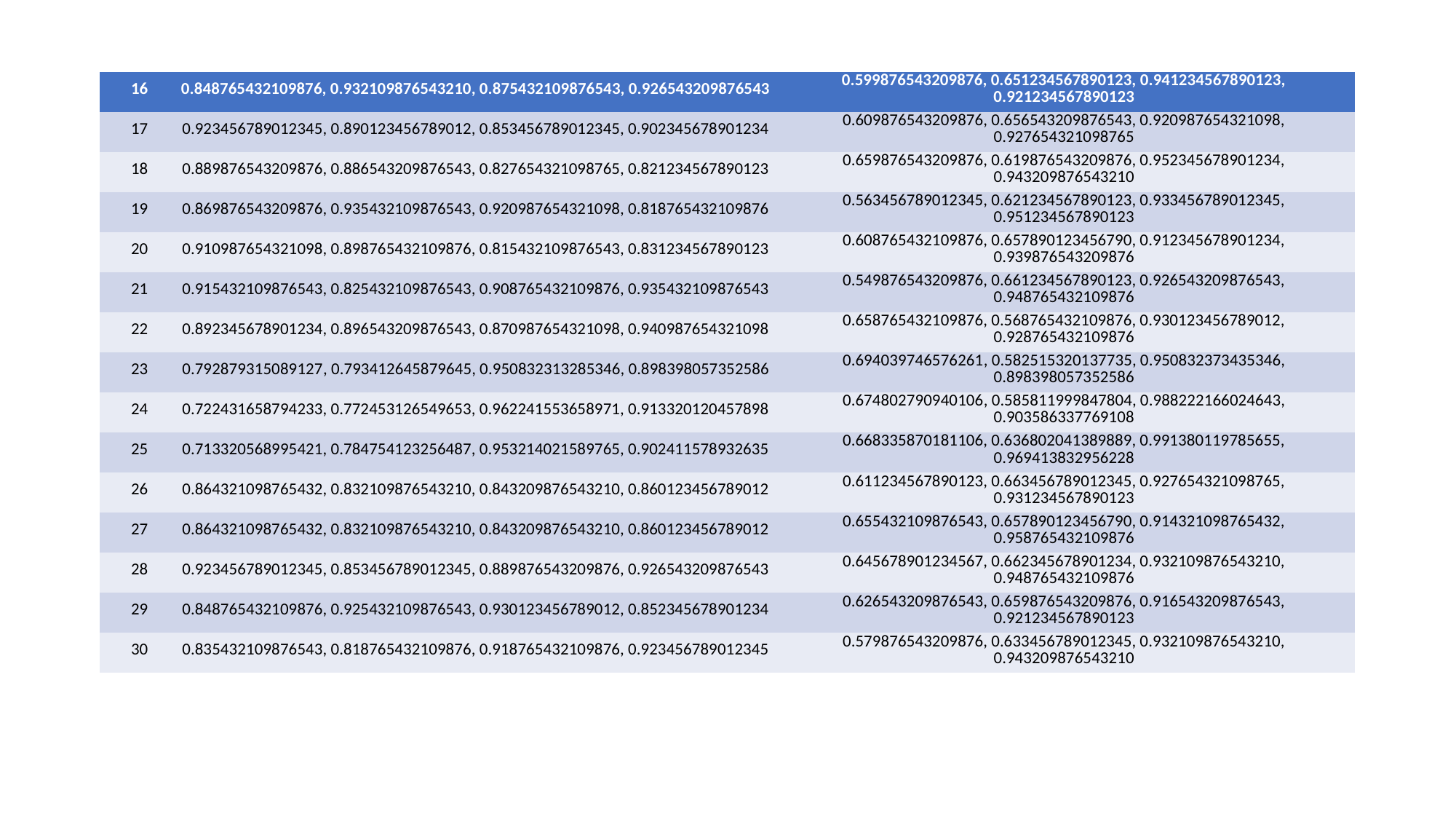

| 16 | 0.848765432109876, 0.932109876543210, 0.875432109876543, 0.926543209876543 | 0.599876543209876, 0.651234567890123, 0.941234567890123, 0.921234567890123 |
| --- | --- | --- |
| 17 | 0.923456789012345, 0.890123456789012, 0.853456789012345, 0.902345678901234 | 0.609876543209876, 0.656543209876543, 0.920987654321098, 0.927654321098765 |
| 18 | 0.889876543209876, 0.886543209876543, 0.827654321098765, 0.821234567890123 | 0.659876543209876, 0.619876543209876, 0.952345678901234, 0.943209876543210 |
| 19 | 0.869876543209876, 0.935432109876543, 0.920987654321098, 0.818765432109876 | 0.563456789012345, 0.621234567890123, 0.933456789012345, 0.951234567890123 |
| 20 | 0.910987654321098, 0.898765432109876, 0.815432109876543, 0.831234567890123 | 0.608765432109876, 0.657890123456790, 0.912345678901234, 0.939876543209876 |
| 21 | 0.915432109876543, 0.825432109876543, 0.908765432109876, 0.935432109876543 | 0.549876543209876, 0.661234567890123, 0.926543209876543, 0.948765432109876 |
| 22 | 0.892345678901234, 0.896543209876543, 0.870987654321098, 0.940987654321098 | 0.658765432109876, 0.568765432109876, 0.930123456789012, 0.928765432109876 |
| 23 | 0.792879315089127​, 0.793412645879645, 0.950832313285346, 0.898398057352586 | 0.694039746576261​, 0.582515320137735, 0.950832373435346, 0.898398057352586 |
| 24 | 0.722431658794233, 0.772453126549653, 0.962241553658971, 0.913320120457898 | 0.674802790940106​, 0.585811999847804, 0.988222166024643, 0.903586337769108 |
| 25 | 0.713320568995421, 0.784754123256487, 0.953214021589765, 0.902411578932635 | 0.668335870181106, 0.636802041389889, 0.991380119785655, 0.969413832956228 |
| 26 | 0.864321098765432, 0.832109876543210, 0.843209876543210, 0.860123456789012 | 0.611234567890123, 0.663456789012345, 0.927654321098765, 0.931234567890123 |
| 27 | 0.864321098765432, 0.832109876543210, 0.843209876543210, 0.860123456789012 | 0.655432109876543, 0.657890123456790, 0.914321098765432, 0.958765432109876 |
| 28 | 0.923456789012345, 0.853456789012345, 0.889876543209876, 0.926543209876543 | 0.645678901234567, 0.662345678901234, 0.932109876543210, 0.948765432109876 |
| 29 | 0.848765432109876, 0.925432109876543, 0.930123456789012, 0.852345678901234 | 0.626543209876543, 0.659876543209876, 0.916543209876543, 0.921234567890123 |
| 30 | 0.835432109876543, 0.818765432109876, 0.918765432109876, 0.923456789012345 | 0.579876543209876, 0.633456789012345, 0.932109876543210, 0.943209876543210 |